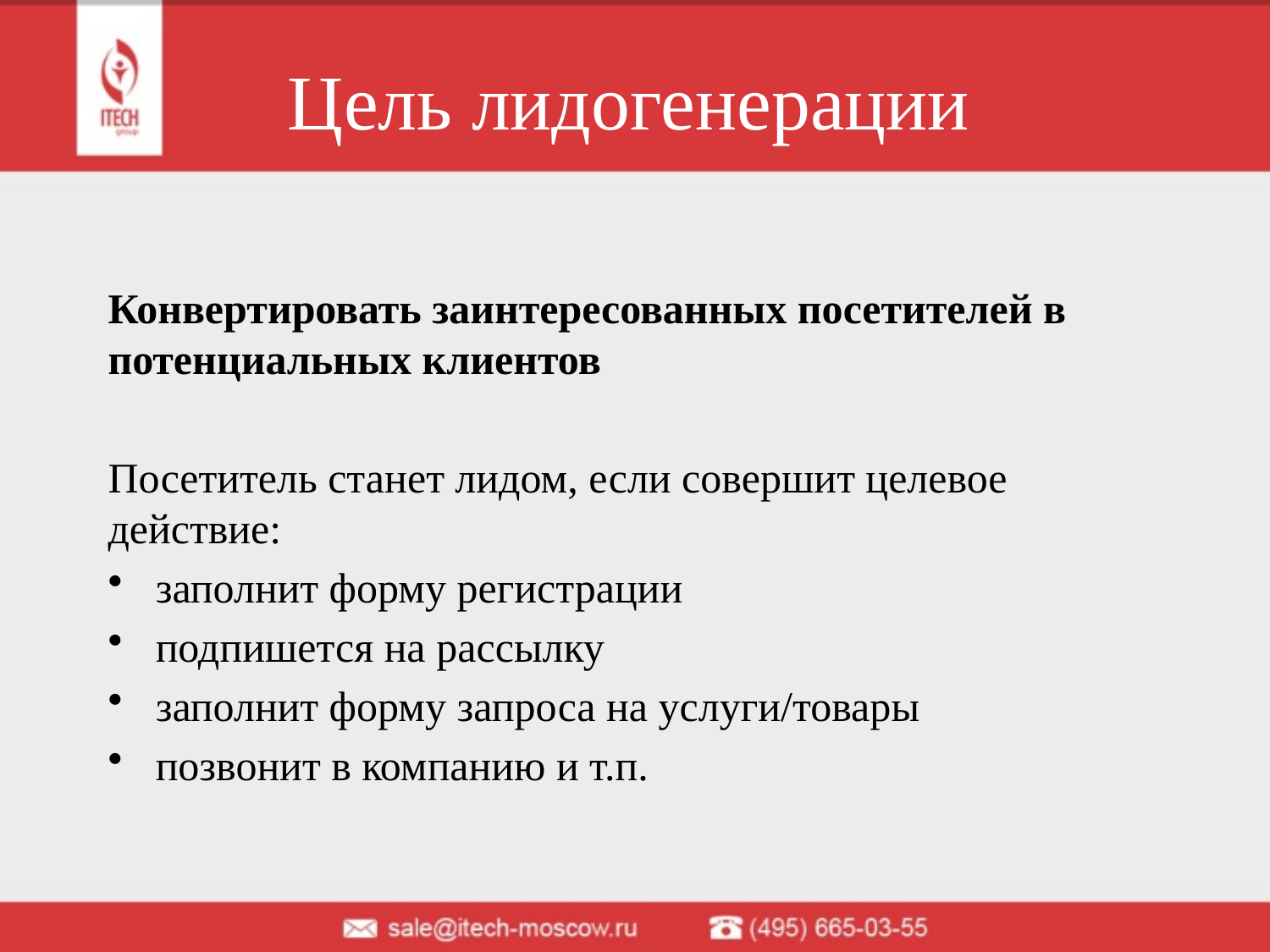

# Цель лидогенерации
Конвертировать заинтересованных посетителей в потенциальных клиентов

Посетитель станет лидом, если совершит целевое действие:
заполнит форму регистрации
подпишется на рассылку
заполнит форму запроса на услуги/товары
позвонит в компанию и т.п.